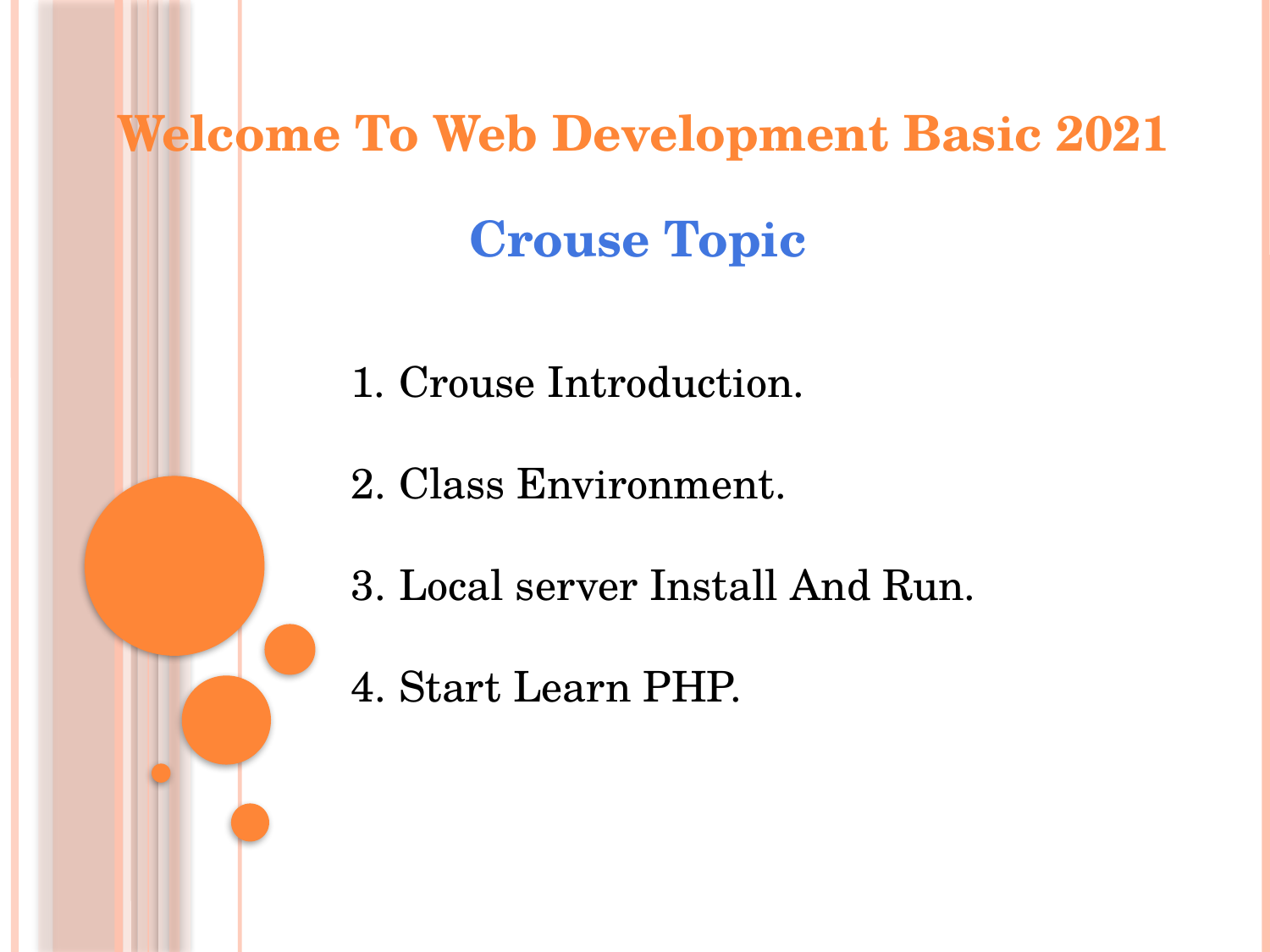

Welcome To Web Development Basic 2021
Crouse Topic
Crouse Introduction.

Class Environment.

Local server Install And Run.

Start Learn PHP.